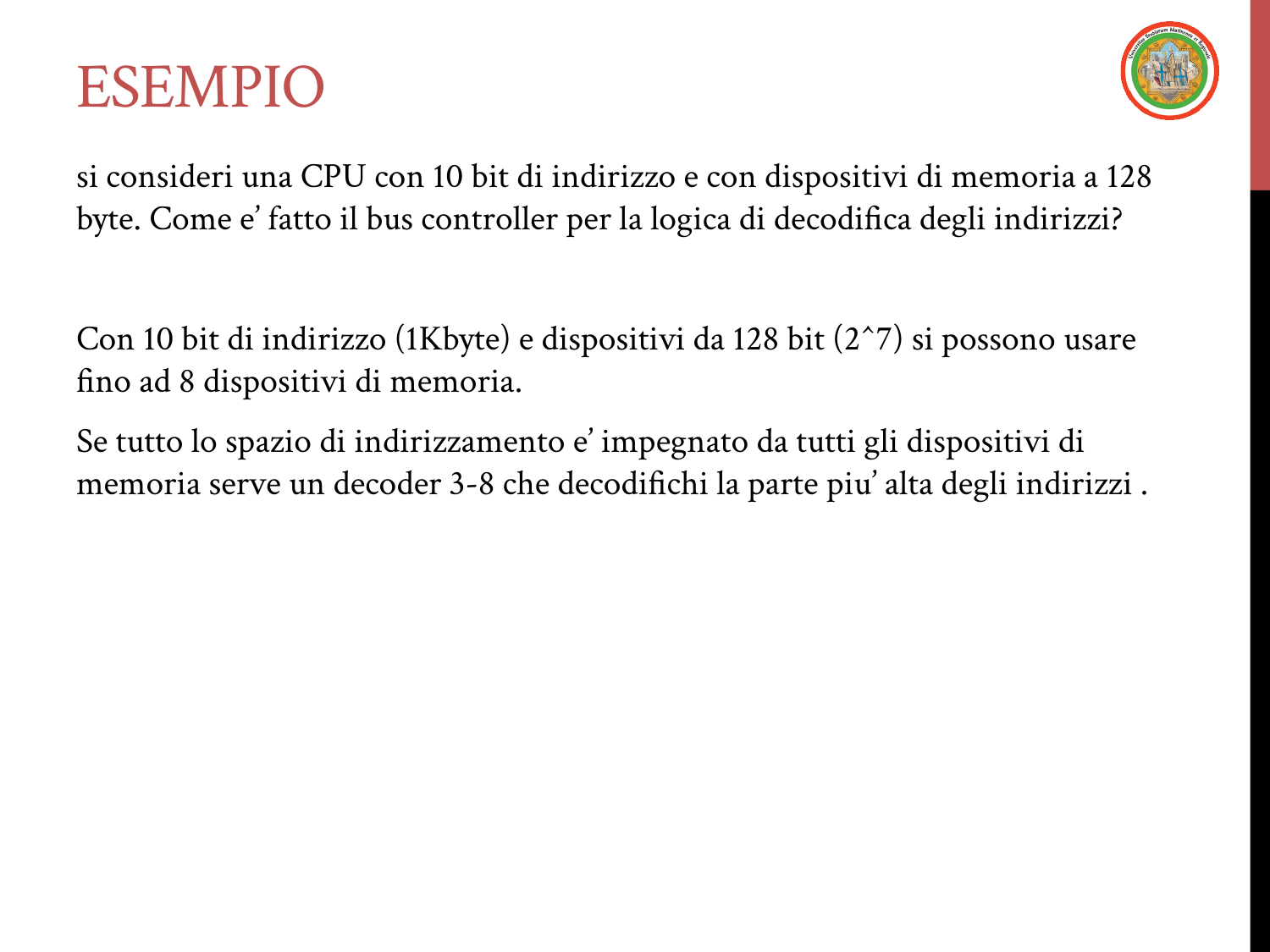

# esempio
si consideri una CPU con 10 bit di indirizzo e con dispositivi di memoria a 128 byte. Come e’ fatto il bus controller per la logica di decodifica degli indirizzi?

Con 10 bit di indirizzo (1Kbyte) e dispositivi da 128 bit (2^7) si possono usare fino ad 8 dispositivi di memoria.
Se tutto lo spazio di indirizzamento e’ impegnato da tutti gli dispositivi di memoria serve un decoder 3-8 che decodifichi la parte piu’ alta degli indirizzi .